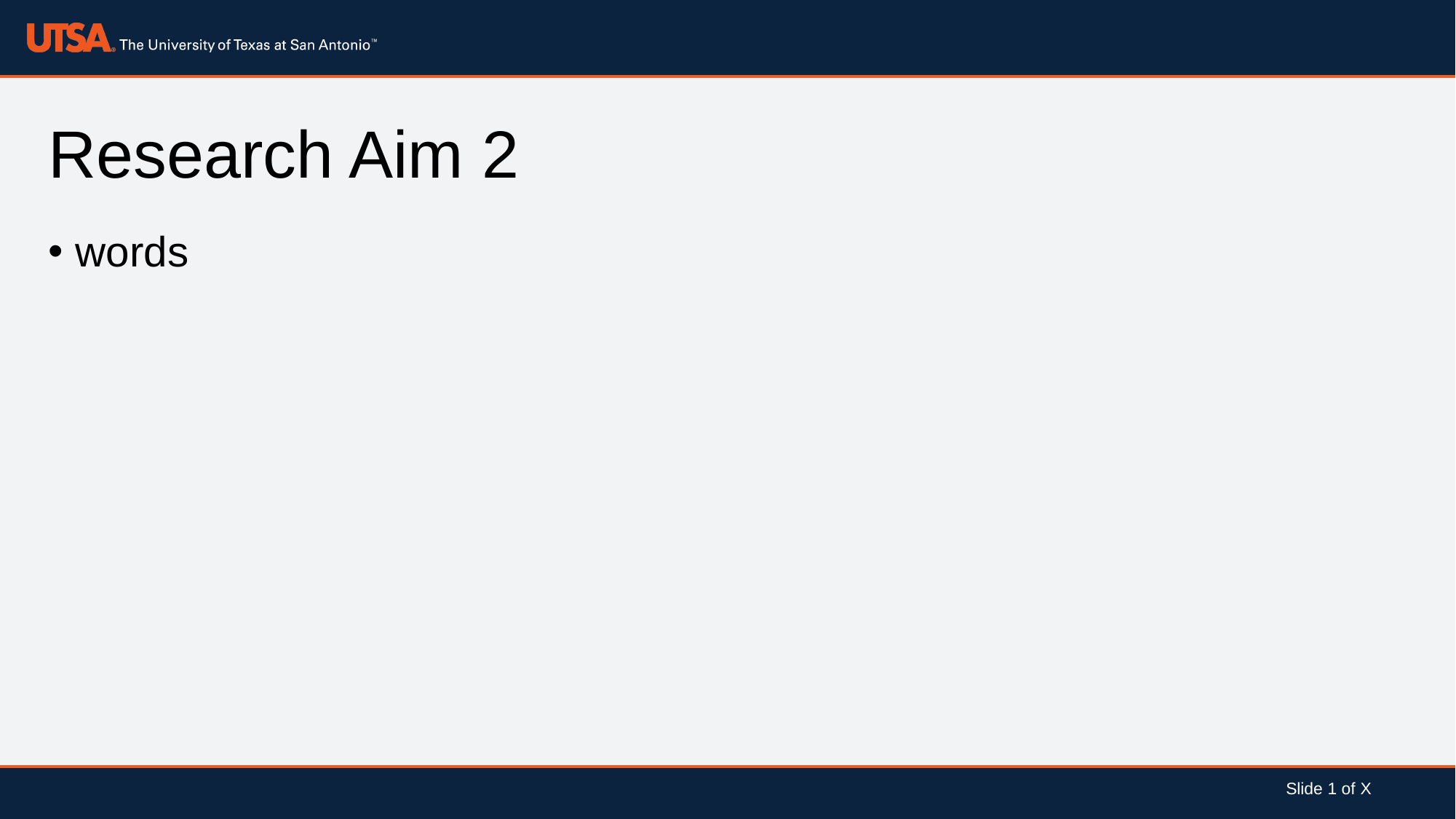

# Research Aim 2
words
Slide 1 of X